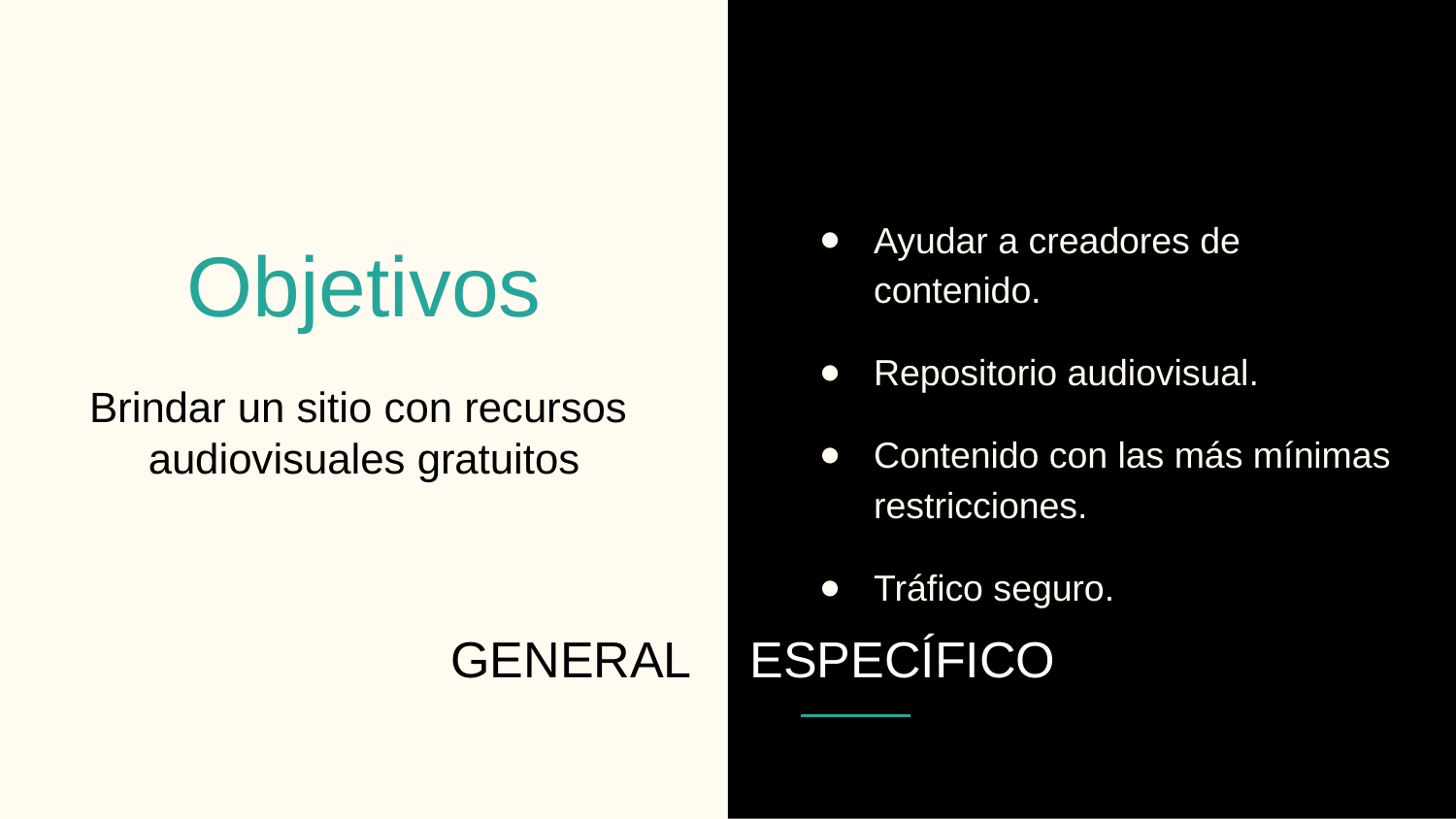

Ayudar a creadores de contenido.
Repositorio audiovisual.
Contenido con las más mínimas restricciones.
Tráfico seguro.
# Objetivos
Brindar un sitio con recursos
audiovisuales gratuitos
GENERAL
ESPECÍFICO